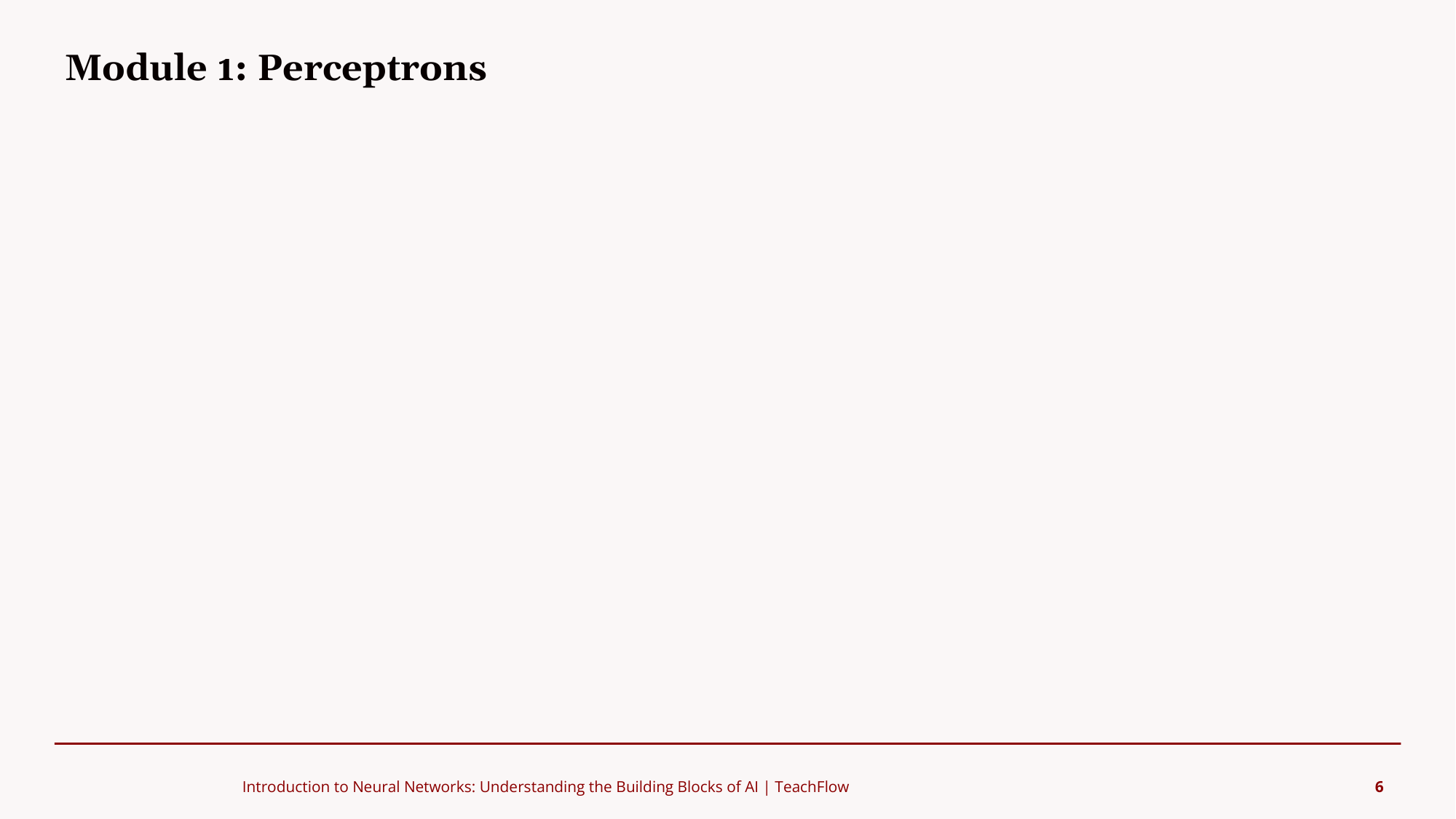

Module 1: Perceptrons
#

Introduction to Neural Networks: Understanding the Building Blocks of AI | TeachFlow
6